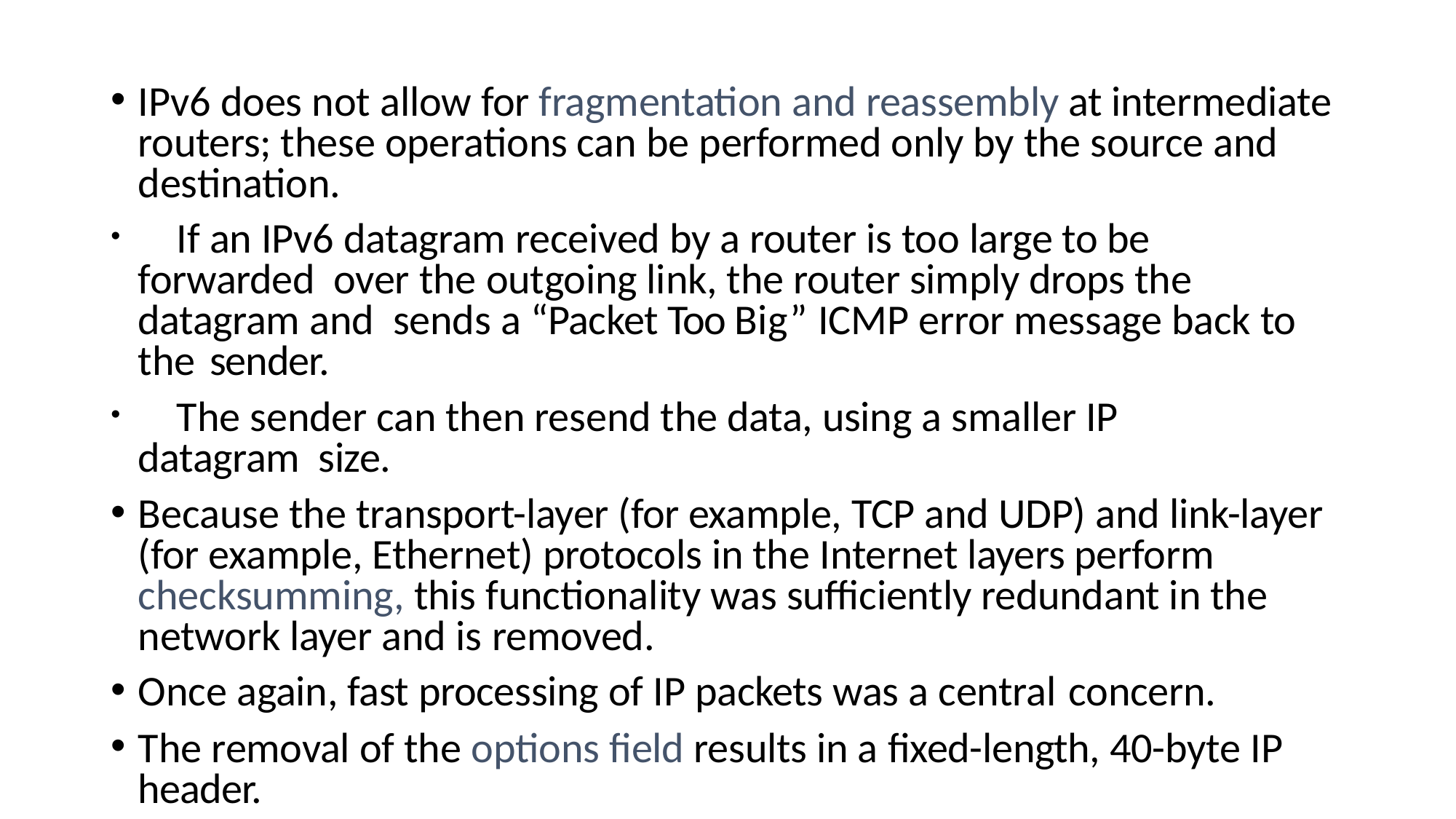

IPv6 does not allow for fragmentation and reassembly at intermediate  routers; these operations can be performed only by the source and  destination.
	If an IPv6 datagram received by a router is too large to be forwarded  over the outgoing link, the router simply drops the datagram and  sends a “Packet Too Big” ICMP error message back to the sender.
	The sender can then resend the data, using a smaller IP datagram  size.
Because the transport-layer (for example, TCP and UDP) and link-layer  (for example, Ethernet) protocols in the Internet layers perform  checksumming, this functionality was sufficiently redundant in the  network layer and is removed.
Once again, fast processing of IP packets was a central concern.
The removal of the options field results in a fixed-length, 40-byte IP  header.